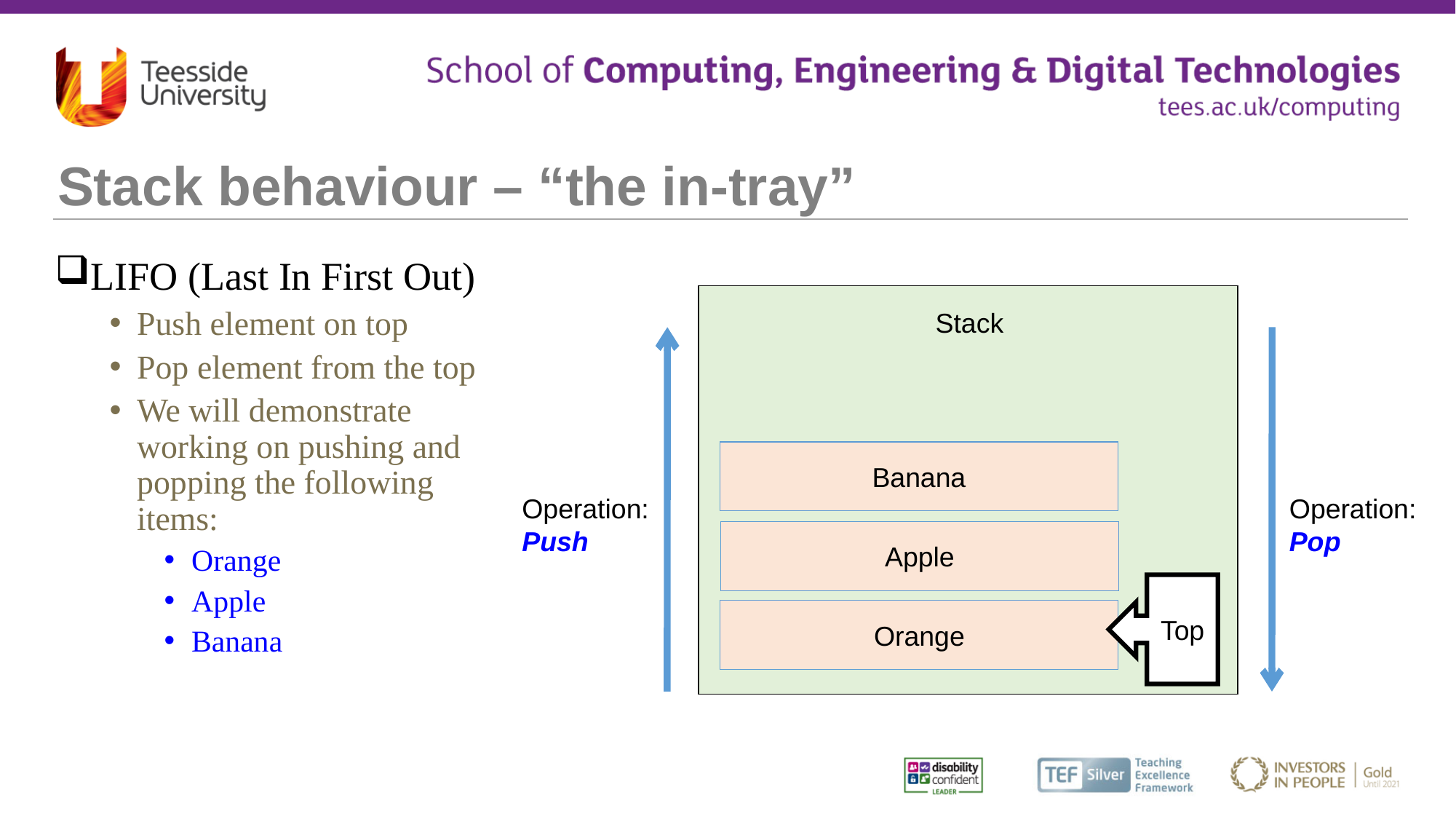

# Stack behaviour – “the in-tray”

LIFO (Last In First Out)
Push element on top
Pop element from the top
We will demonstrate working on pushing and popping the following items:
Orange
Apple
Banana

Stack
Operation:
Push
Operation:
Pop
Banana
Apple
Top
Orange